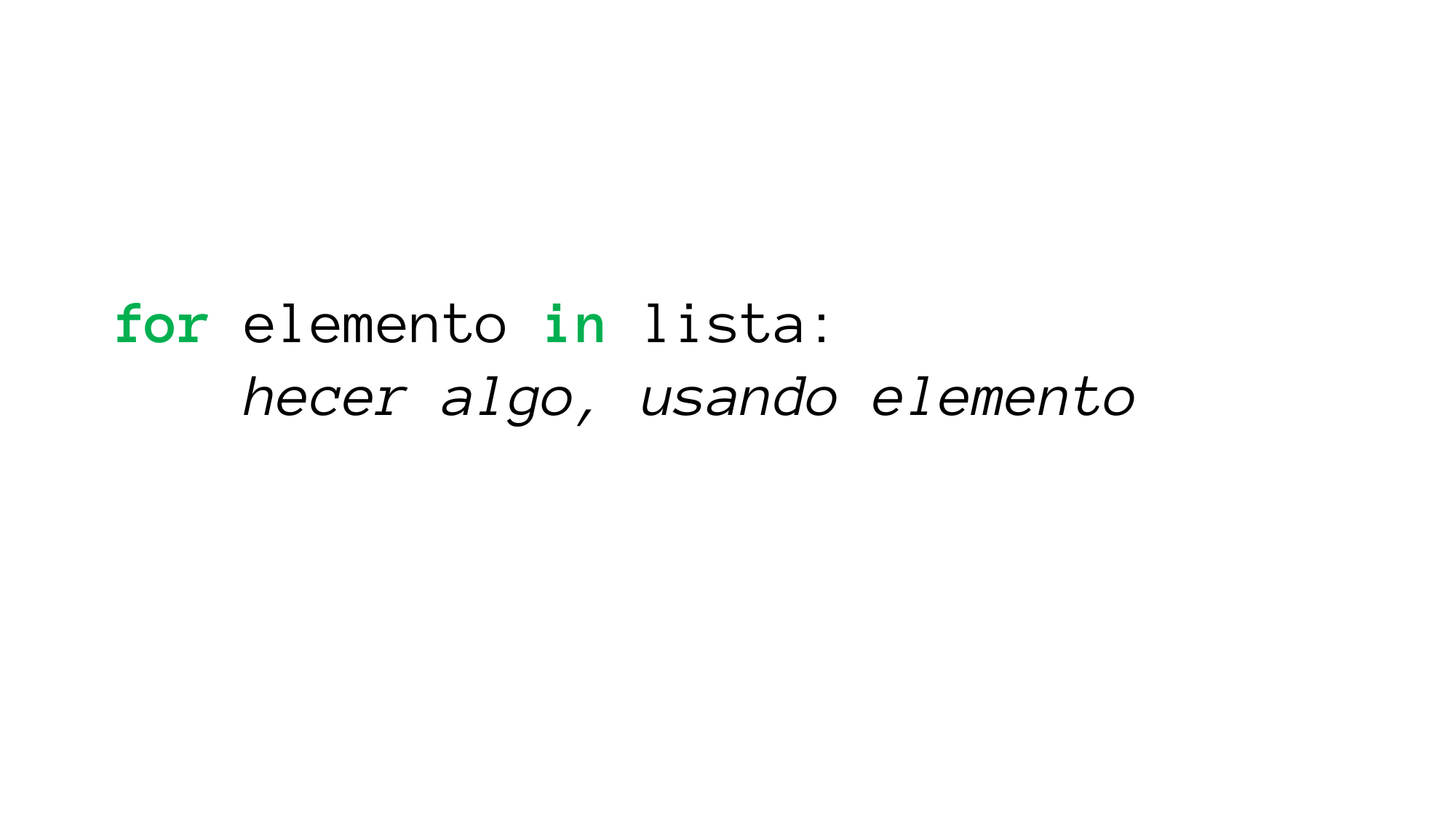

for elemento in lista:
    hecer algo, usando elemento